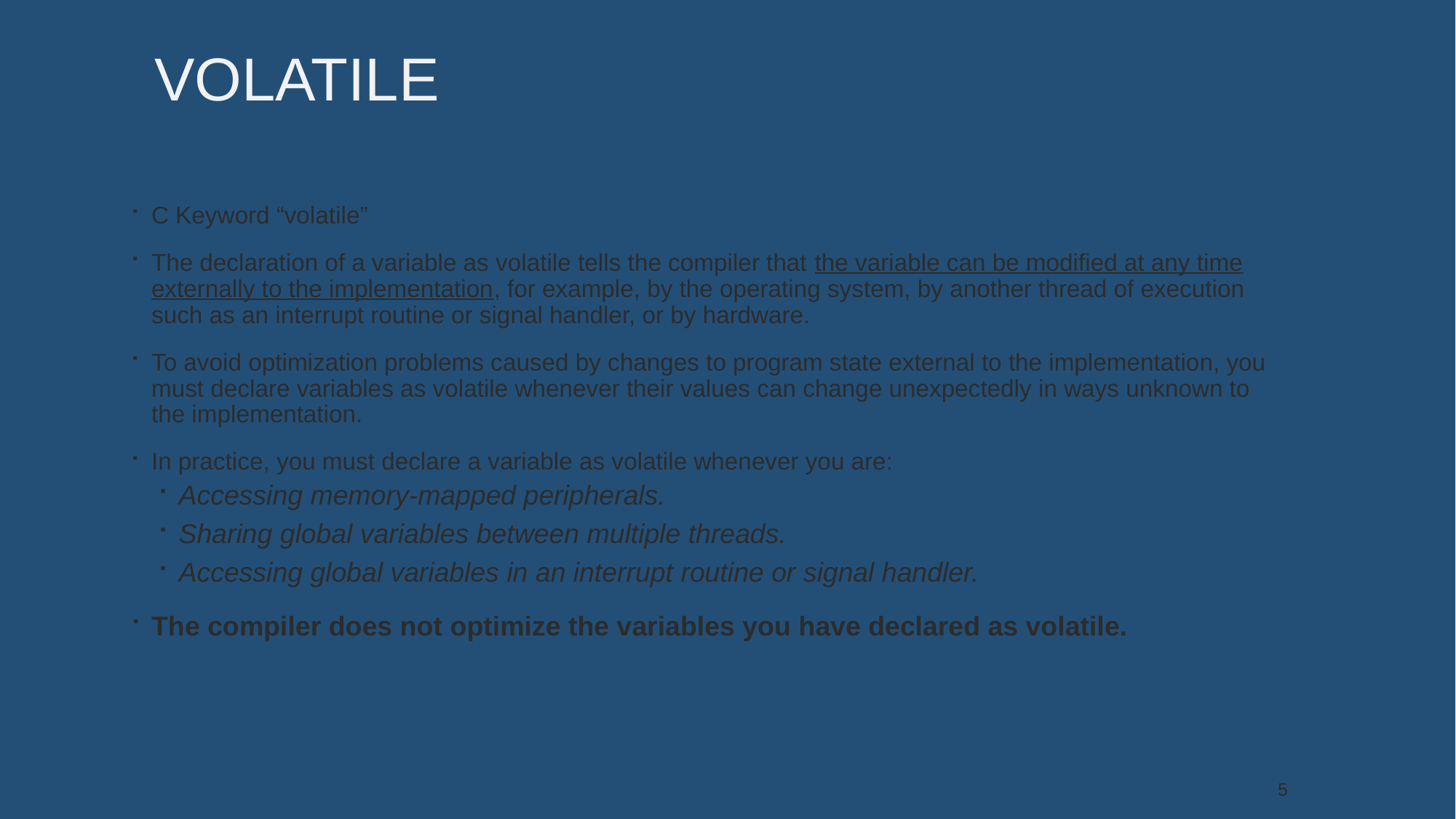

# volatile
C Keyword “volatile”
The declaration of a variable as volatile tells the compiler that the variable can be modified at any time externally to the implementation, for example, by the operating system, by another thread of execution such as an interrupt routine or signal handler, or by hardware.
To avoid optimization problems caused by changes to program state external to the implementation, you must declare variables as volatile whenever their values can change unexpectedly in ways unknown to the implementation.
In practice, you must declare a variable as volatile whenever you are:
Accessing memory-mapped peripherals.
Sharing global variables between multiple threads.
Accessing global variables in an interrupt routine or signal handler.
The compiler does not optimize the variables you have declared as volatile.
5